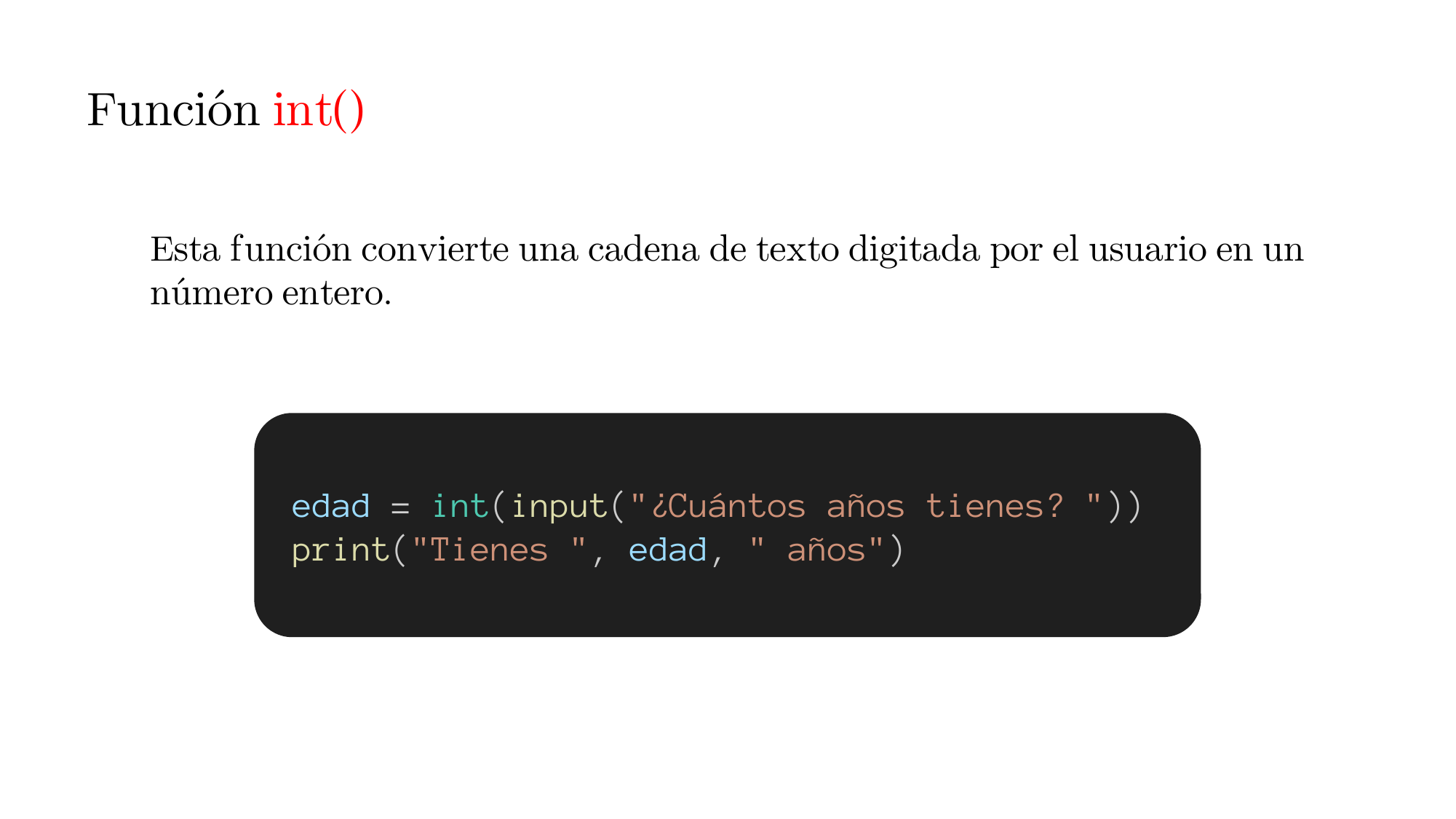

Función int()
Esta función convierte una cadena de texto digitada por el usuario en un número entero.

edad = int(input("¿Cuántos años tienes? "))
print("Tienes ", edad, " años")